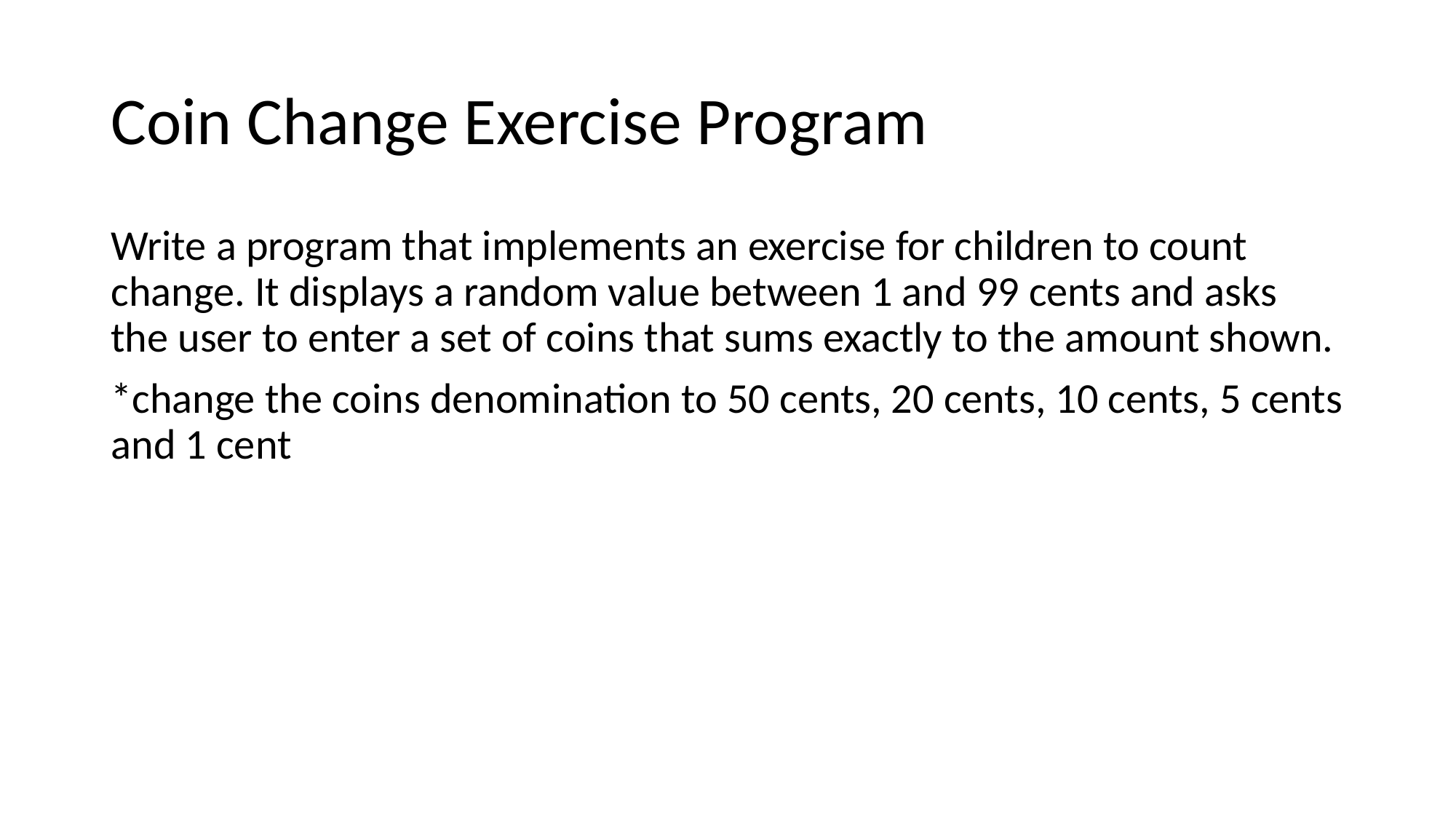

# Coin Change Exercise Program
Write a program that implements an exercise for children to count change. It displays a random value between 1 and 99 cents and asks the user to enter a set of coins that sums exactly to the amount shown.
*change the coins denomination to 50 cents, 20 cents, 10 cents, 5 cents and 1 cent